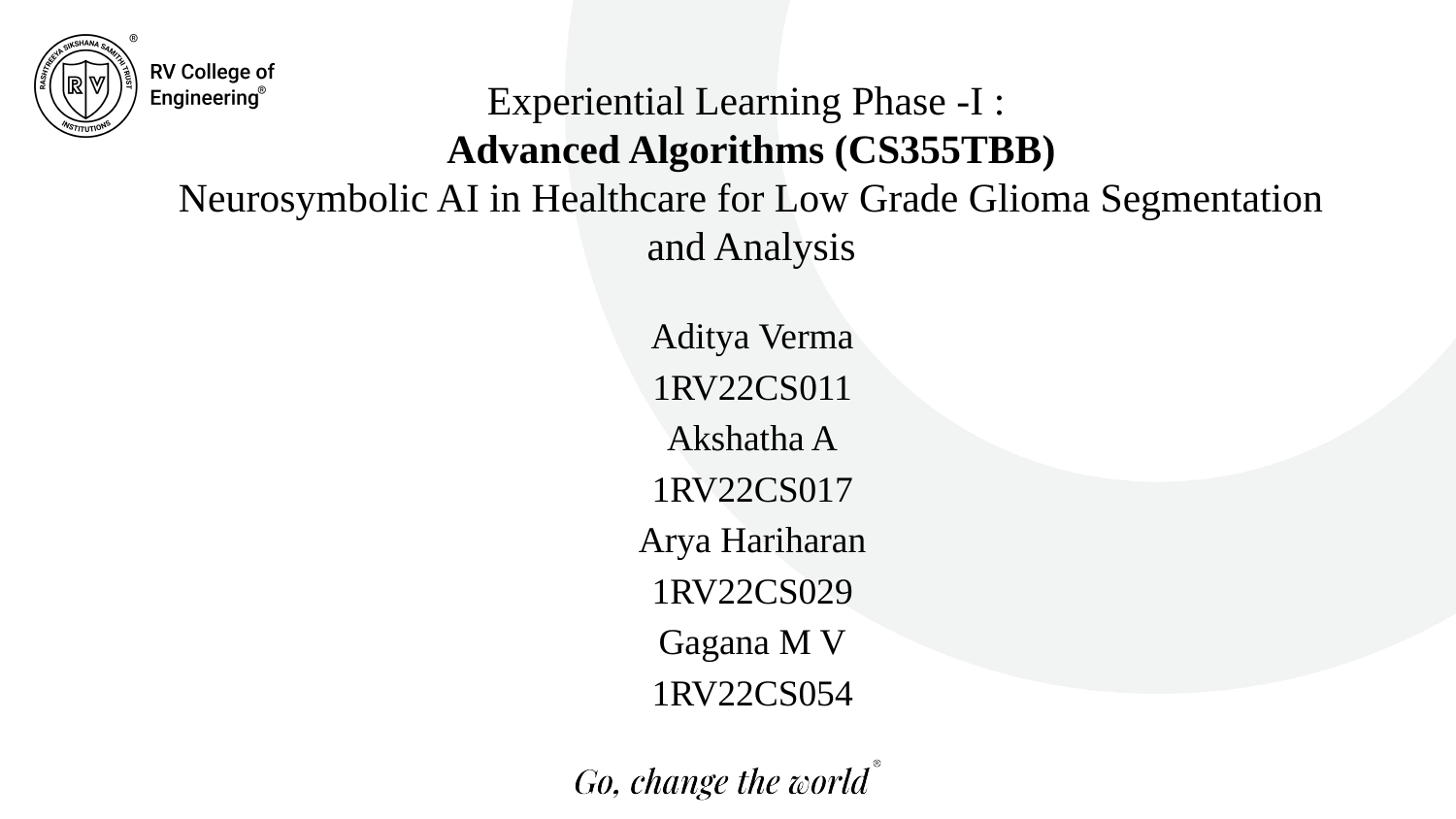

Experiential Learning Phase -I :
Advanced Algorithms (CS355TBB)
Neurosymbolic AI in Healthcare for Low Grade Glioma Segmentation and Analysis

Aditya Verma
1RV22CS011
Akshatha A
1RV22CS017
Arya Hariharan
1RV22CS029
Gagana M V
1RV22CS054